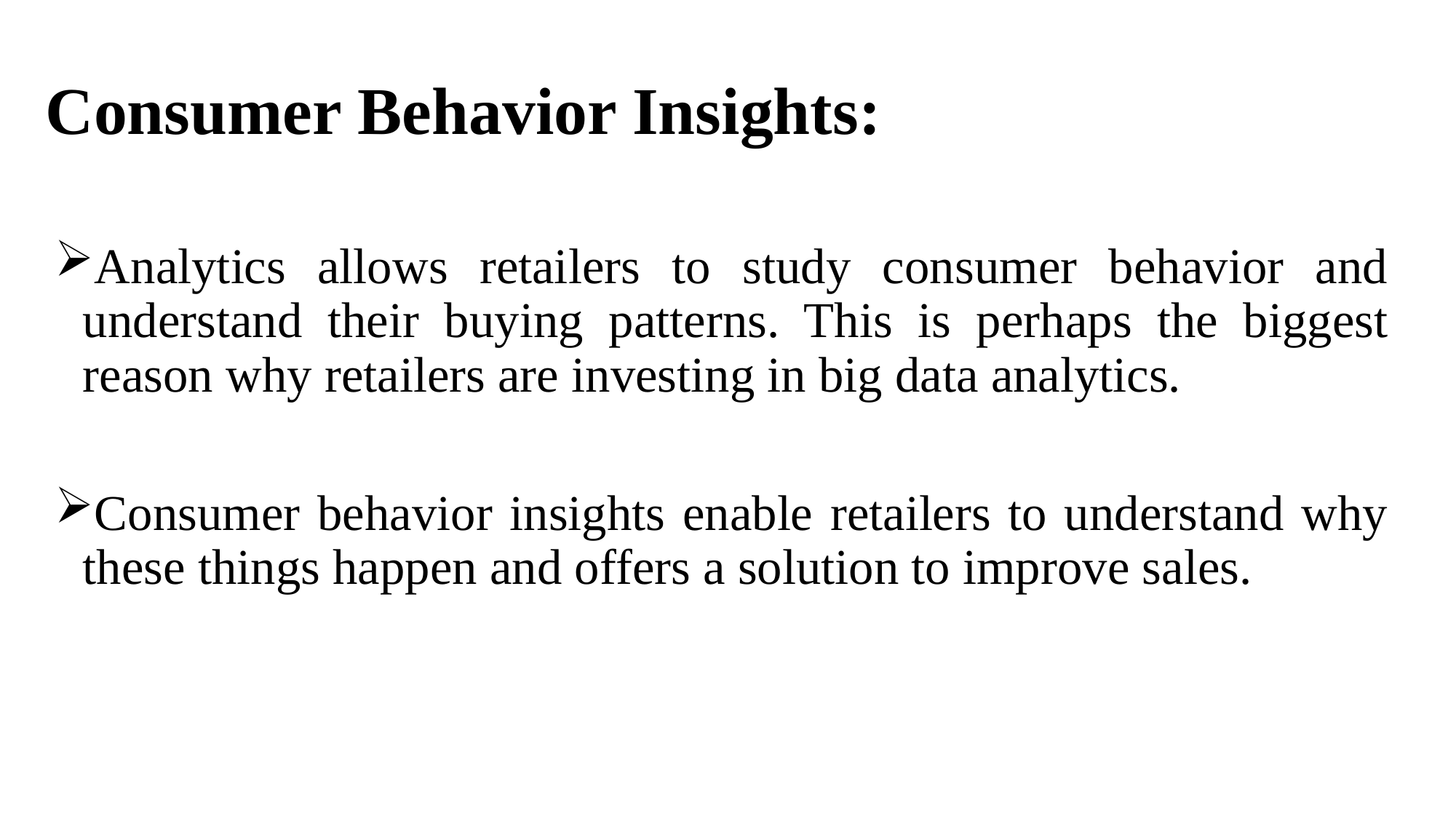

# Consumer Behavior Insights:
Analytics allows retailers to study consumer behavior and understand their buying patterns. This is perhaps the biggest reason why retailers are investing in big data analytics.

Consumer behavior insights enable retailers to understand why these things happen and offers a solution to improve sales.